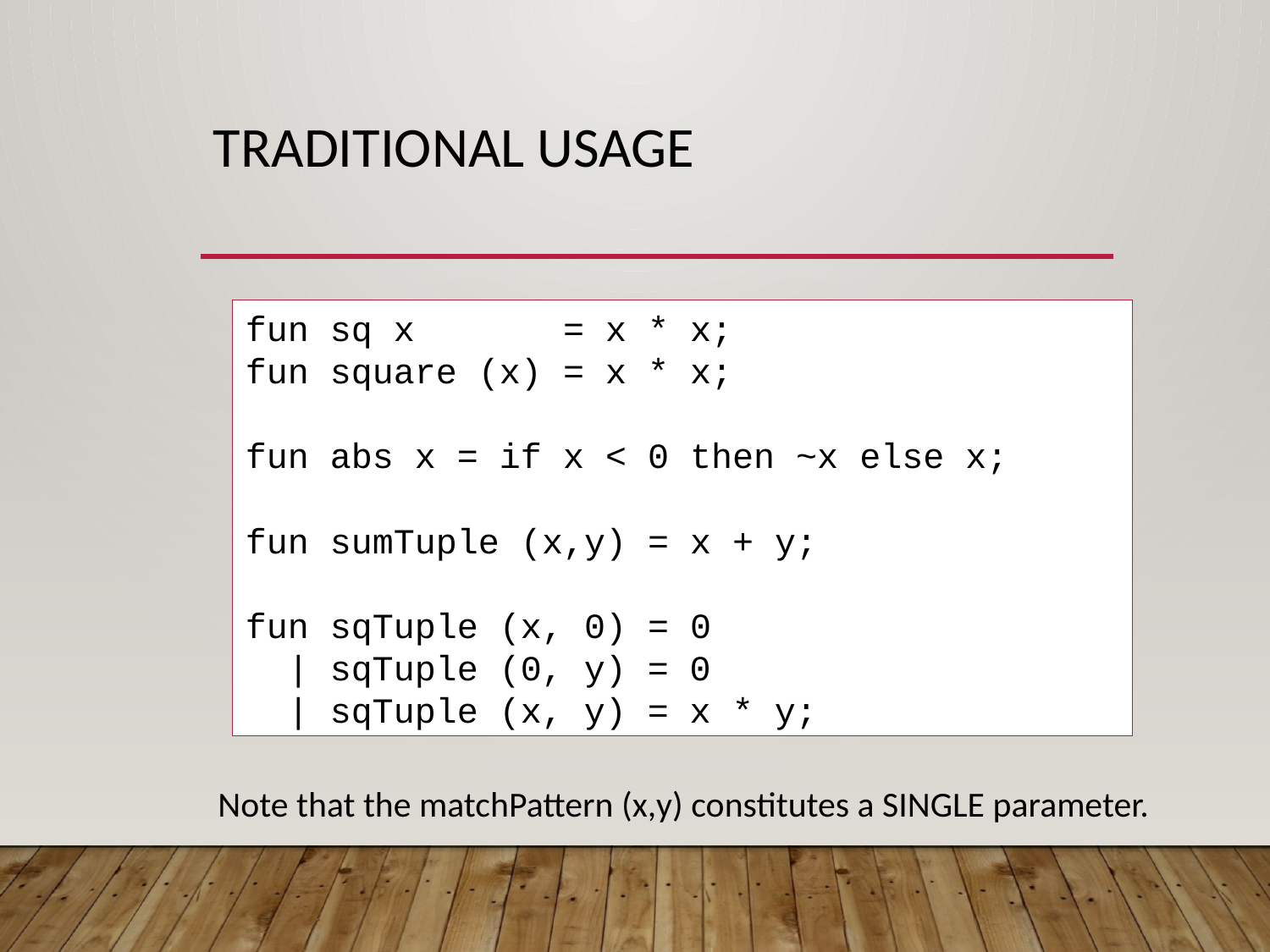

# Traditional usage
fun sq x       = x * x;
fun square (x) = x * x;

fun abs x = if x < 0 then ~x else x;

fun sumTuple (x,y) = x + y;

fun sqTuple (x, 0) = 0
  | sqTuple (0, y) = 0
  | sqTuple (x, y) = x * y;
Note that the matchPattern (x,y) constitutes a SINGLE parameter.